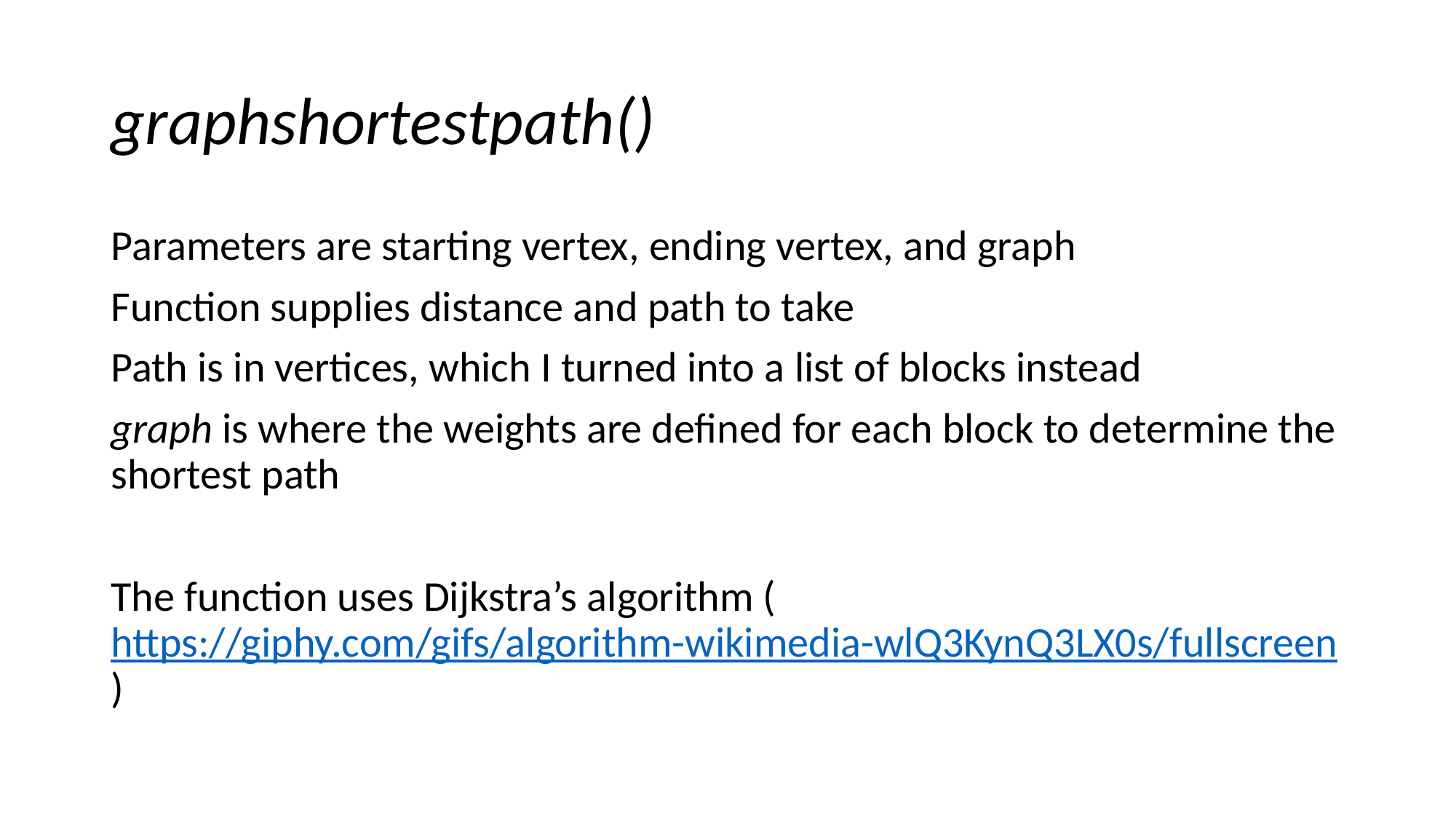

# graphshortestpath()
Parameters are starting vertex, ending vertex, and graph
Function supplies distance and path to take
Path is in vertices, which I turned into a list of blocks instead
graph is where the weights are defined for each block to determine the shortest path

The function uses Dijkstra’s algorithm (https://giphy.com/gifs/algorithm-wikimedia-wlQ3KynQ3LX0s/fullscreen)